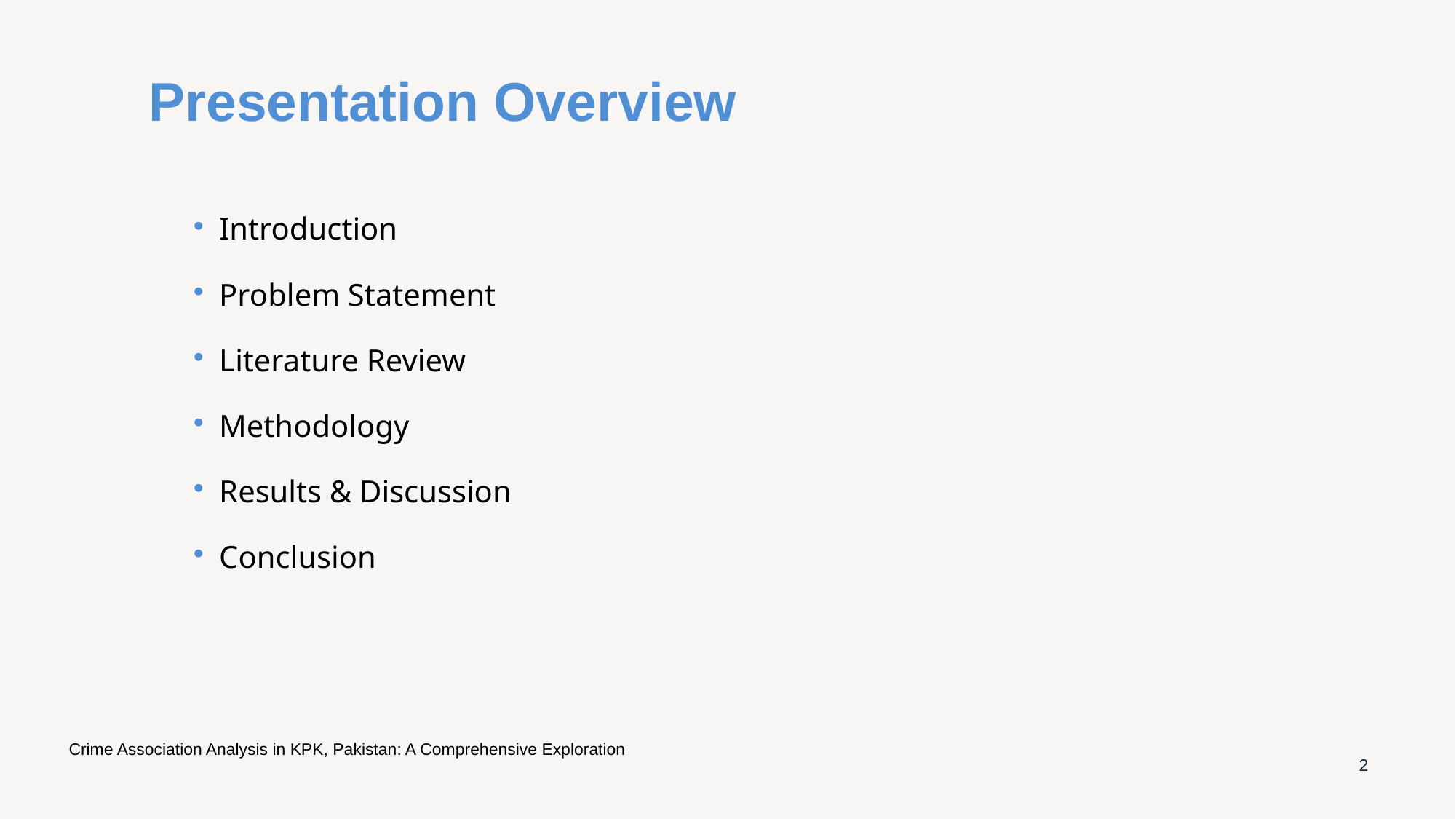

# Presentation Overview
Introduction
Problem Statement
Literature Review
Methodology
Results & Discussion
Conclusion
Crime Association Analysis in KPK, Pakistan: A Comprehensive Exploration
2